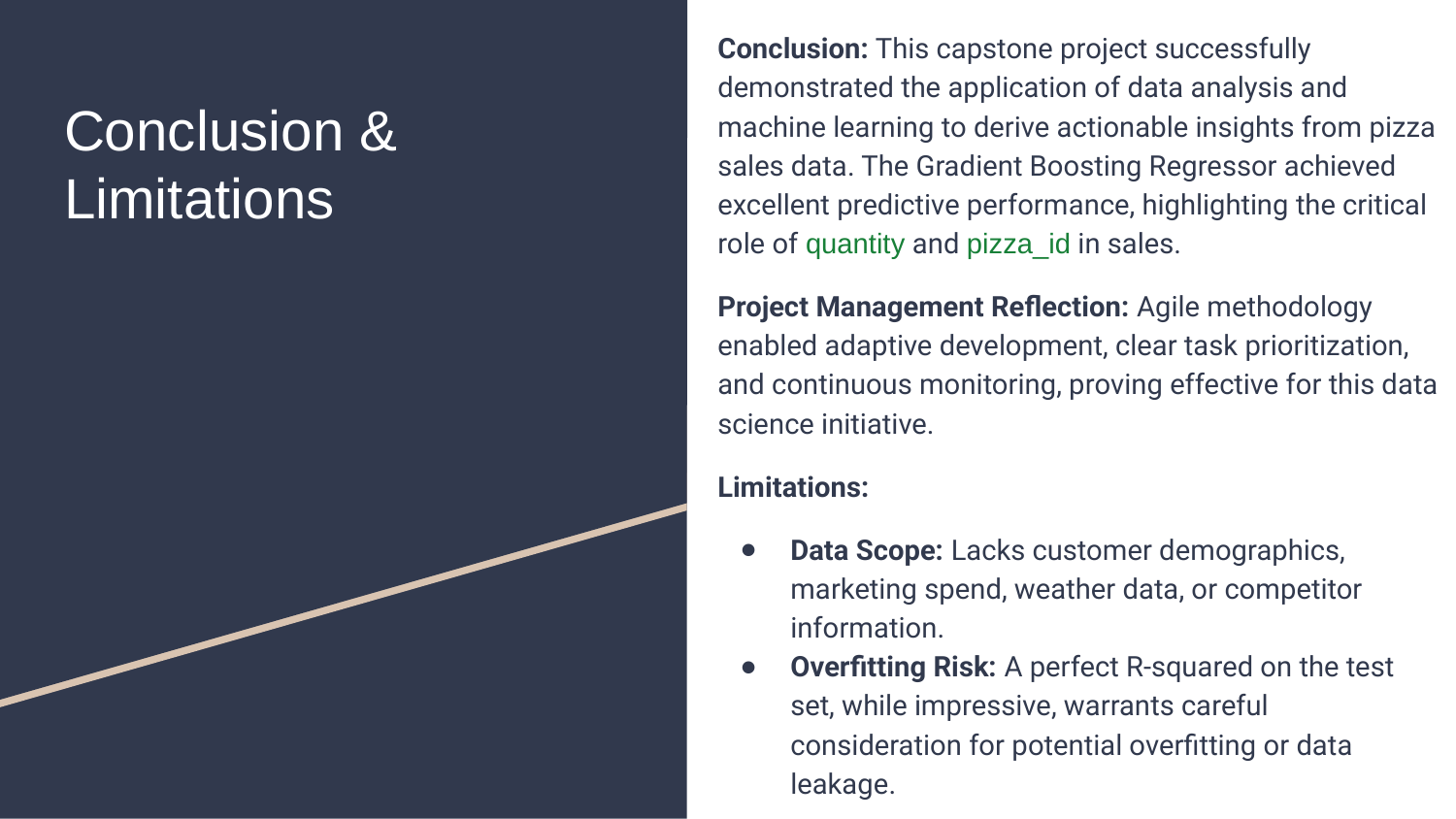

Conclusion: This capstone project successfully demonstrated the application of data analysis and machine learning to derive actionable insights from pizza sales data. The Gradient Boosting Regressor achieved excellent predictive performance, highlighting the critical role of quantity and pizza_id in sales.
Project Management Reflection: Agile methodology enabled adaptive development, clear task prioritization, and continuous monitoring, proving effective for this data science initiative.
Limitations:
Data Scope: Lacks customer demographics, marketing spend, weather data, or competitor information.
Overfitting Risk: A perfect R-squared on the test set, while impressive, warrants careful consideration for potential overfitting or data leakage.

# Conclusion & Limitations